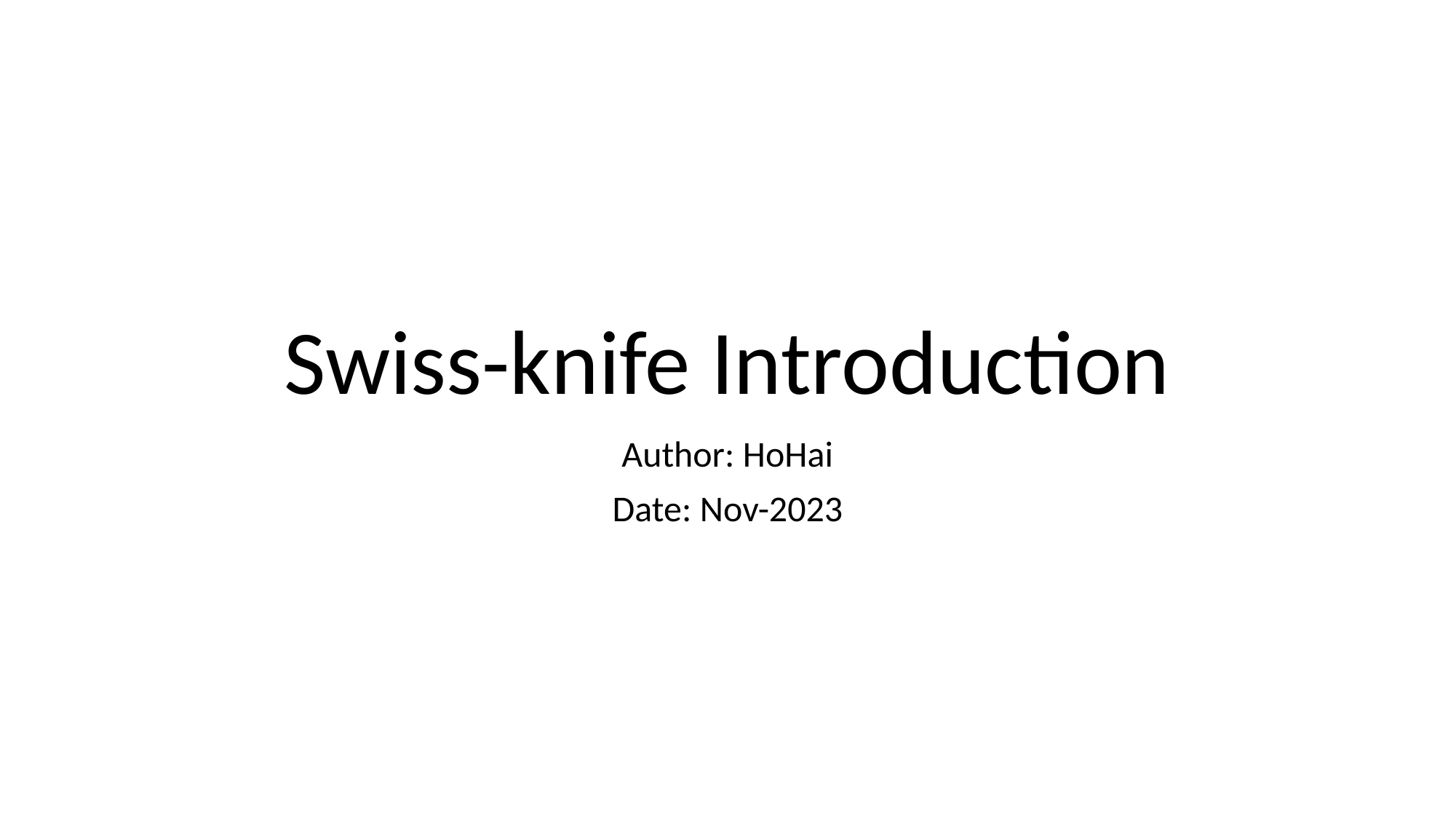

# Swiss-knife Introduction
Author: HoHai
Date: Nov-2023